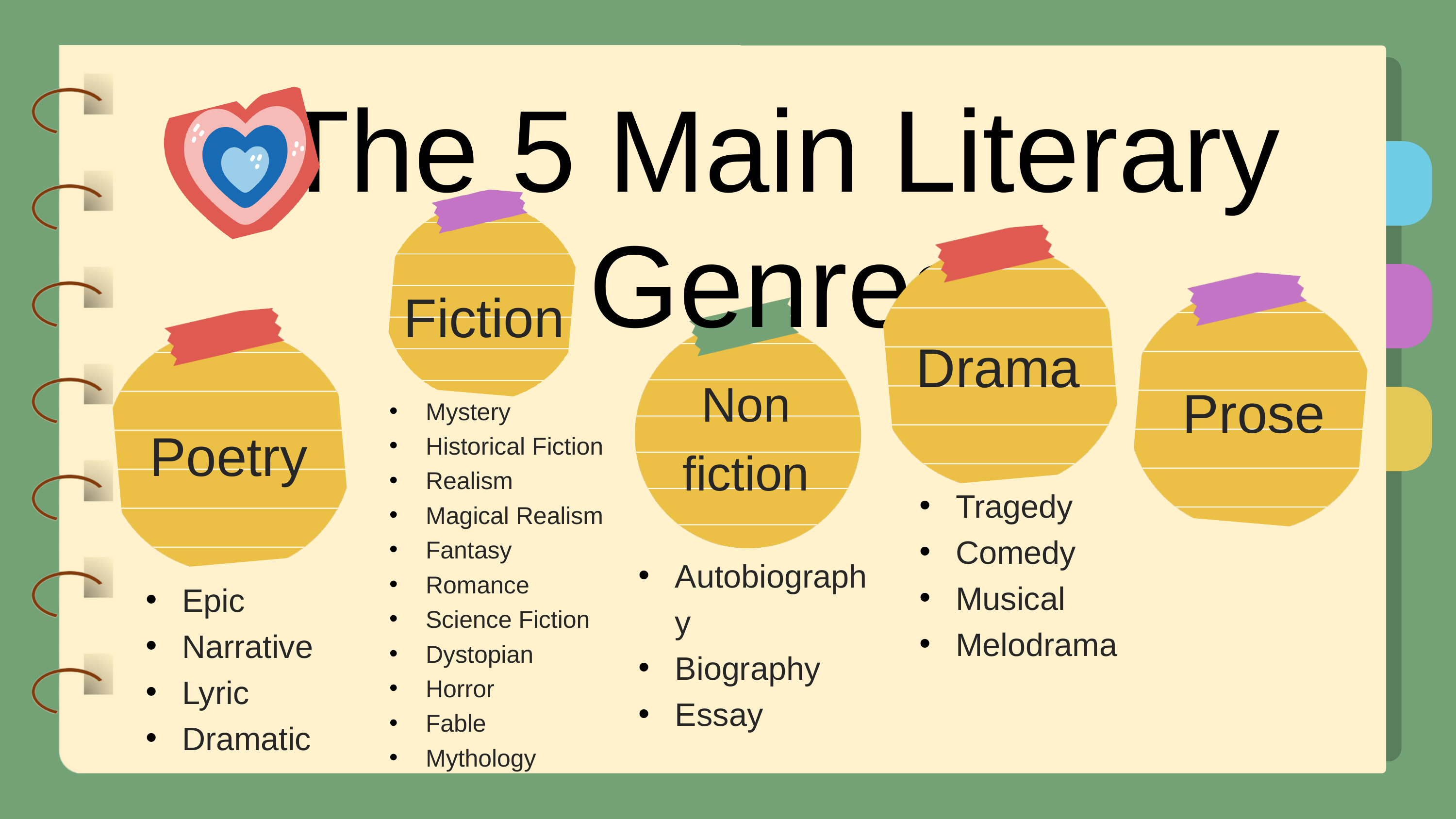

The 5 Main Literary Genres

Fiction

Drama
Non
fiction
Prose

Mystery
Historical Fiction
Realism
Magical Realism
Fantasy
Romance
Science Fiction
Dystopian
Horror
Fable
Mythology
Poetry
Tragedy
Comedy
Musical
Melodrama
Autobiography
Biography
Essay

Epic
Narrative
Lyric
Dramatic